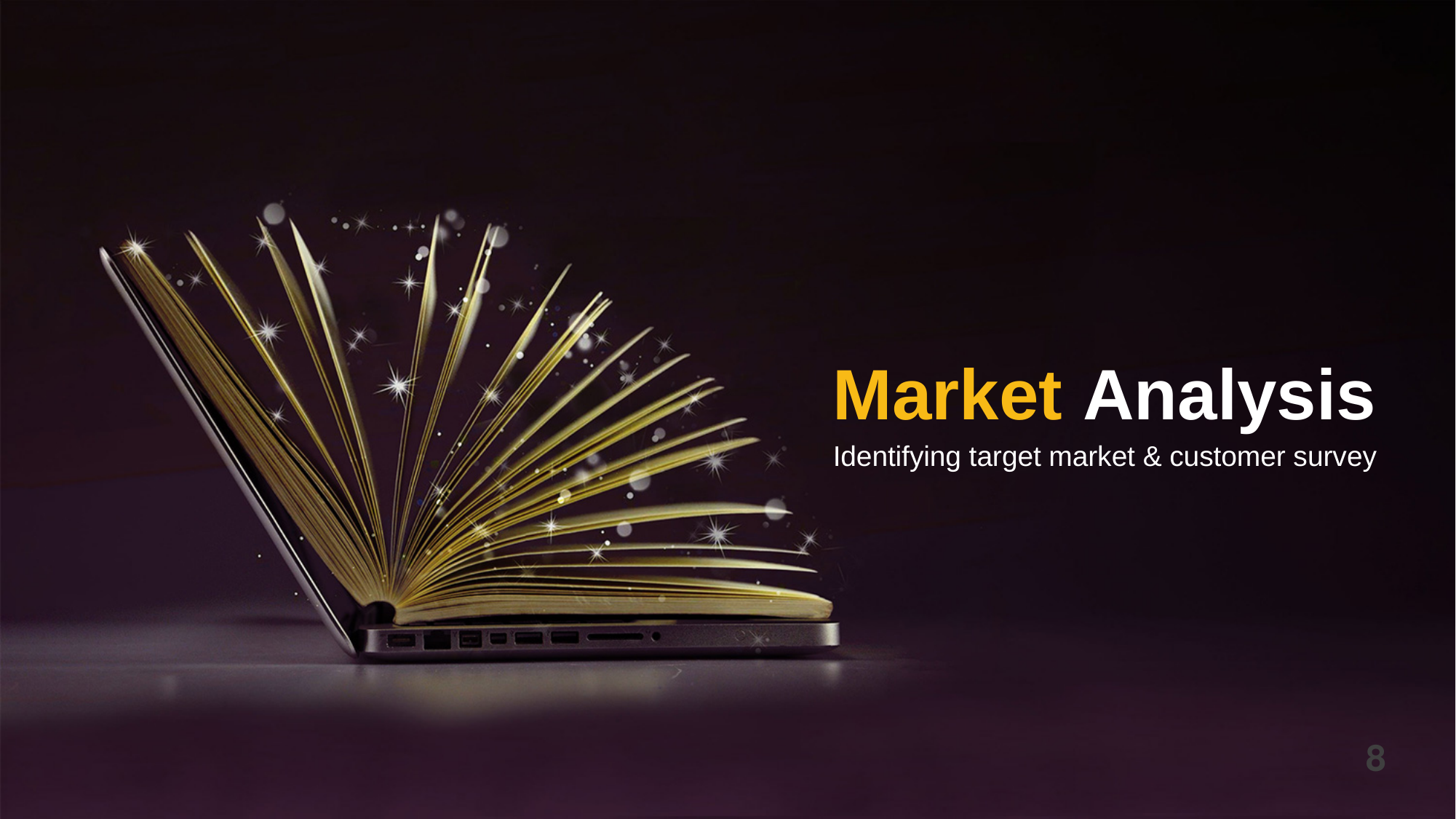

Market Analysis
Identifying target market & customer survey
8